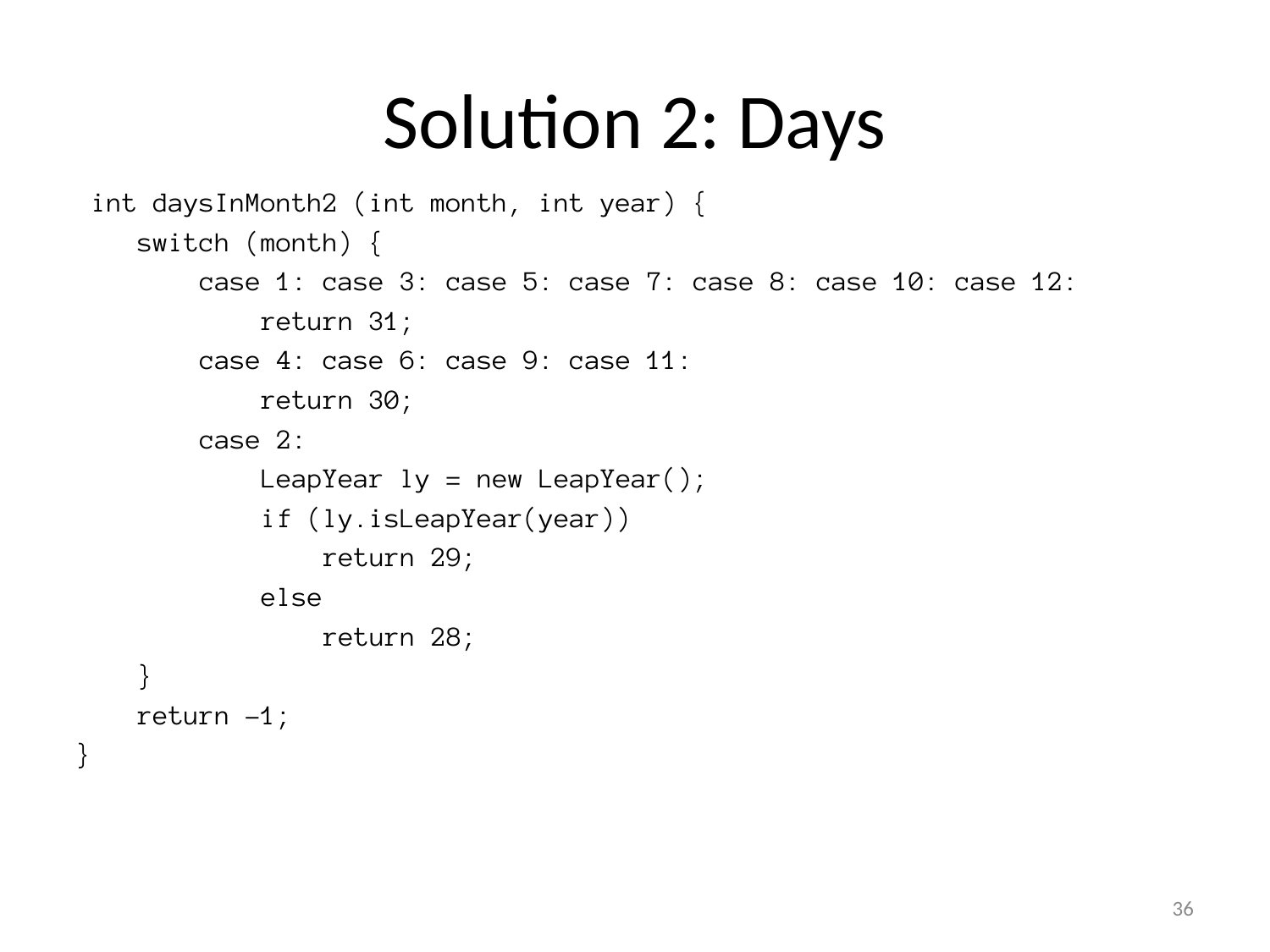

# Solution 2: Days
 int daysInMonth2 (int month, int year) {
    switch (month) {
        case 1: case 3: case 5: case 7: case 8: case 10: case 12:
            return 31;
        case 4: case 6: case 9: case 11:
            return 30;
        case 2:
            LeapYear ly = new LeapYear();
            if (ly.isLeapYear(year))
                return 29;
            else
                return 28;
    }
    return -1;
}
36